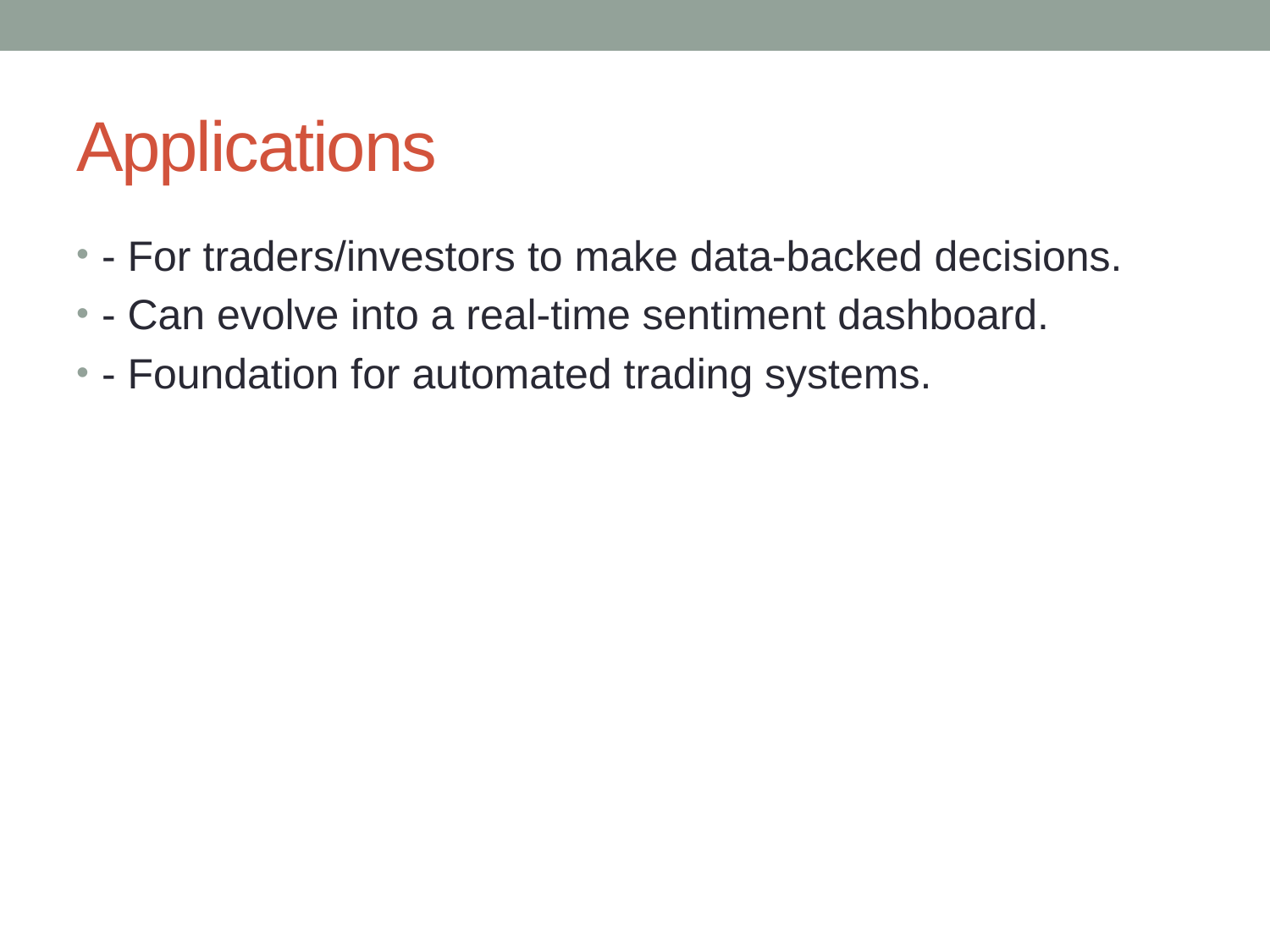

# Applications
- For traders/investors to make data-backed decisions.
- Can evolve into a real-time sentiment dashboard.
- Foundation for automated trading systems.